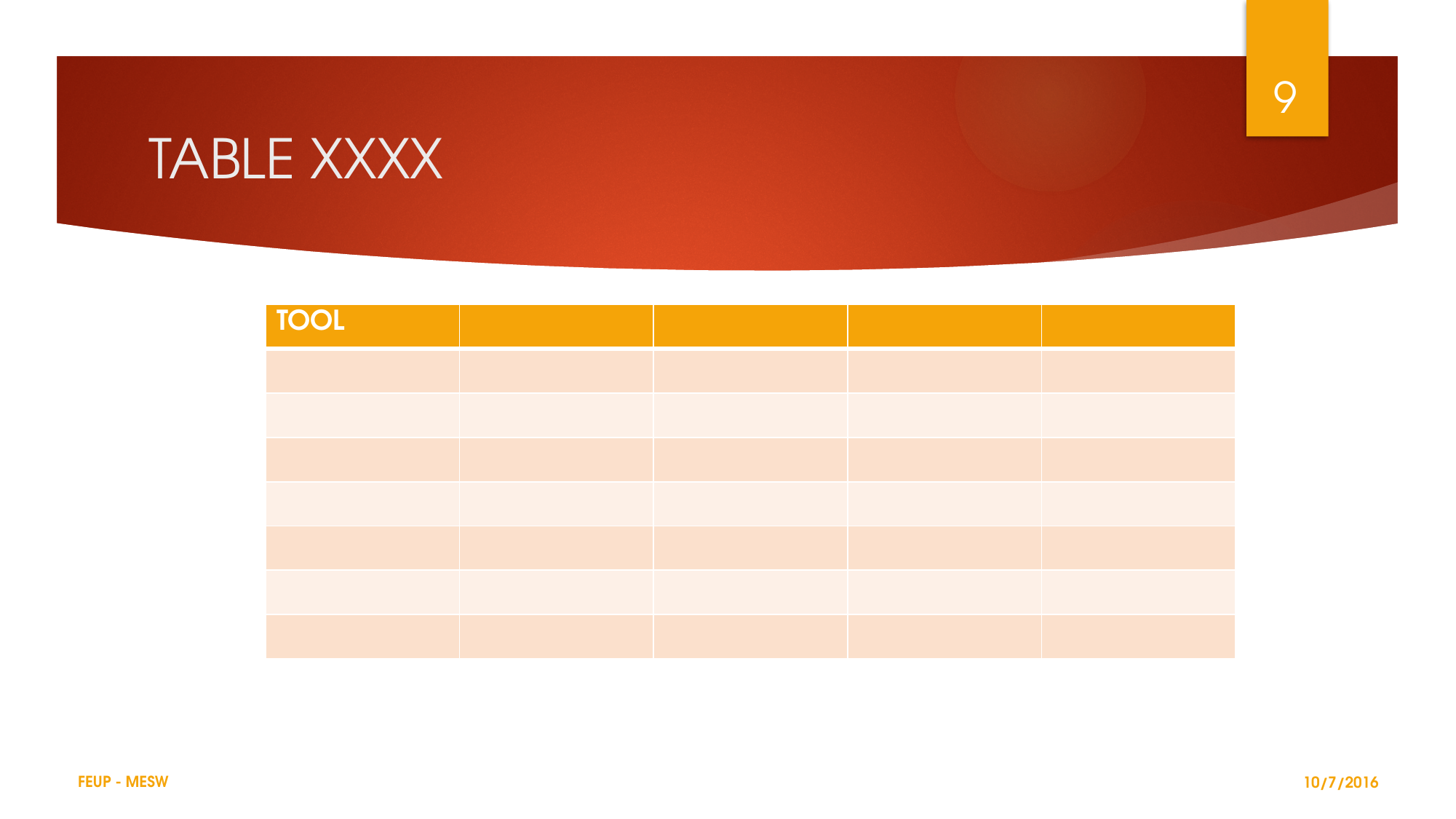

9
# TABLE XXXX
| TOOL |  |  |  |  |
| --- | --- | --- | --- | --- |
|  |  |  |  |  |
|  |  |  |  |  |
|  |  |  |  |  |
|  |  |  |  |  |
|  |  |  |  |  |
|  |  |  |  |  |
|  |  |  |  |  |
FEUP - MESW
10/7/2016